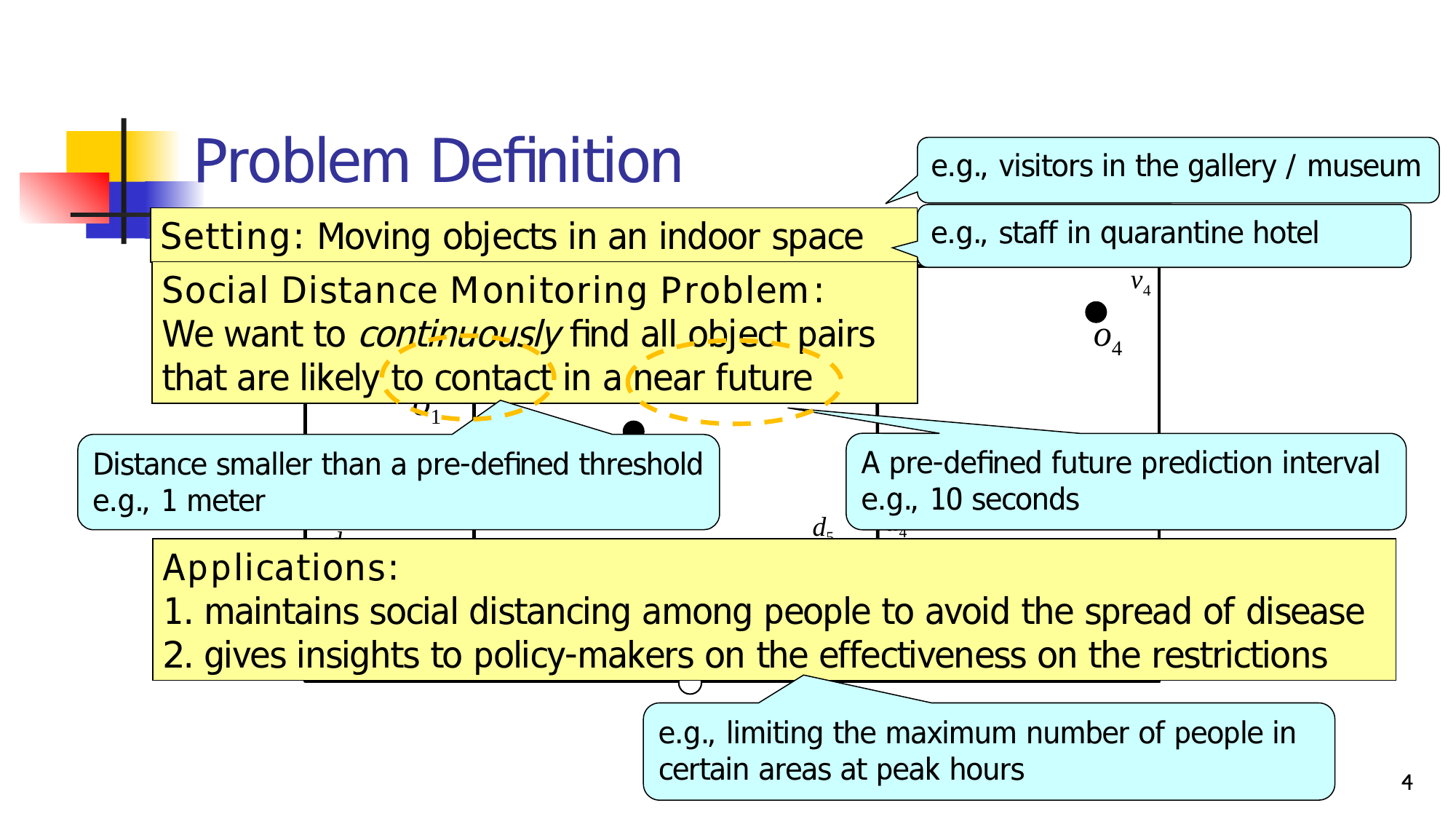

# Problem Definition
e.g., visitors in the gallery / museum
e.g., staff in quarantine hotel
Setting: Moving objects in an indoor space
v4

v2

o4
o1

o2

o3
x
d4
d5

d1
d2

v6
o6

o5

v5
d3
v3
x
d6
v1

Social Distance Monitoring Problem:
We want to continuously find all object pairs that are likely to contact in a near future

A pre-defined future prediction interval
e.g., 10 seconds
Distance smaller than a pre-defined threshold e.g., 1 meter
Applications:
maintains social distancing among people to avoid the spread of disease
gives insights to policy-makers on the effectiveness on the restrictions
e.g., limiting the maximum number of people in certain areas at peak hours
4